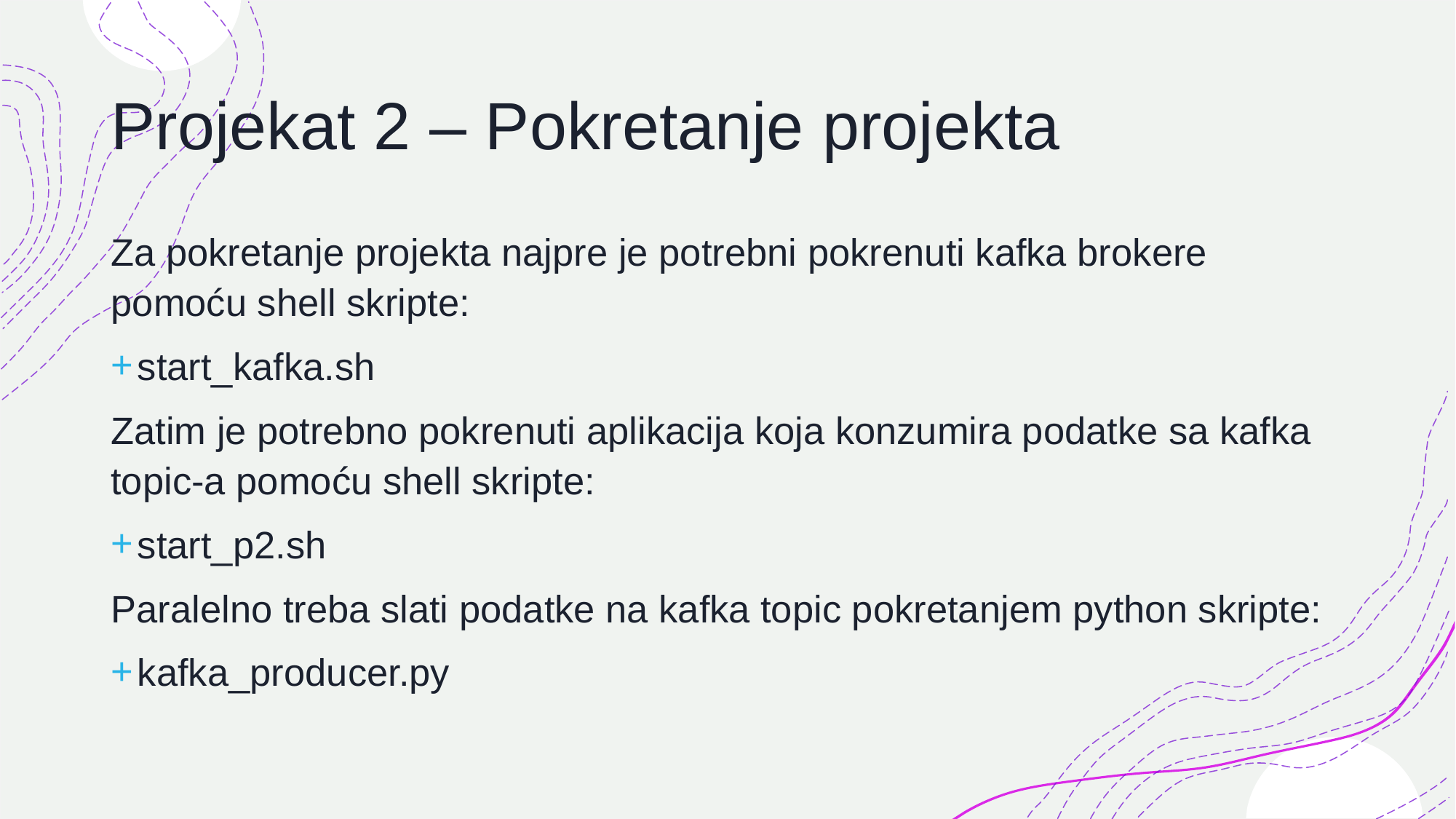

# Projekat 2 – Pokretanje projekta
Za pokretanje projekta najpre je potrebni pokrenuti kafka brokere pomoću shell skripte:
start_kafka.sh
Zatim je potrebno pokrenuti aplikacija koja konzumira podatke sa kafka topic-a pomoću shell skripte:
start_p2.sh
Paralelno treba slati podatke na kafka topic pokretanjem python skripte:
kafka_producer.py